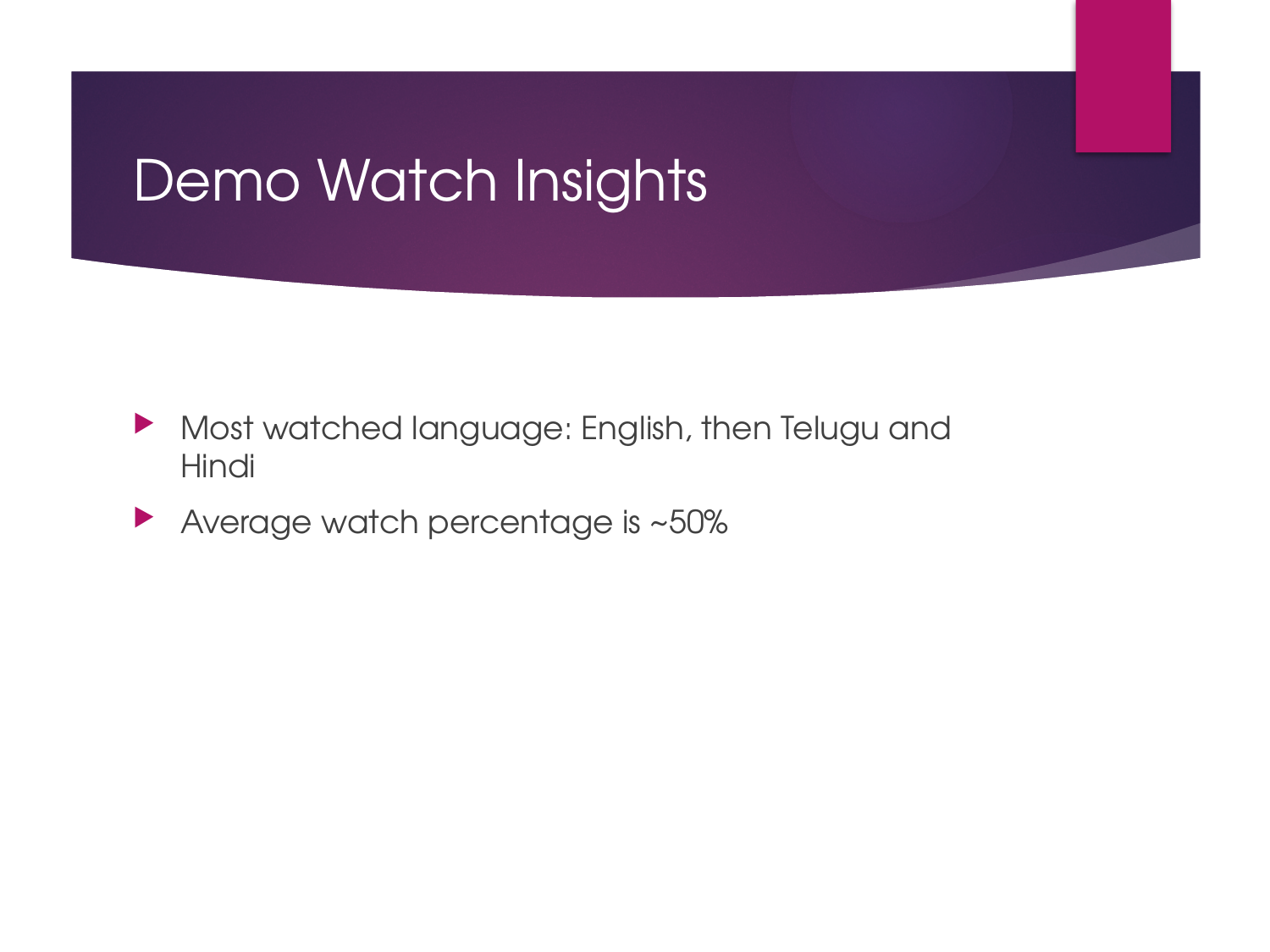

# Demo Watch Insights

Most watched language: English, then Telugu and Hindi
Average watch percentage is ~50%